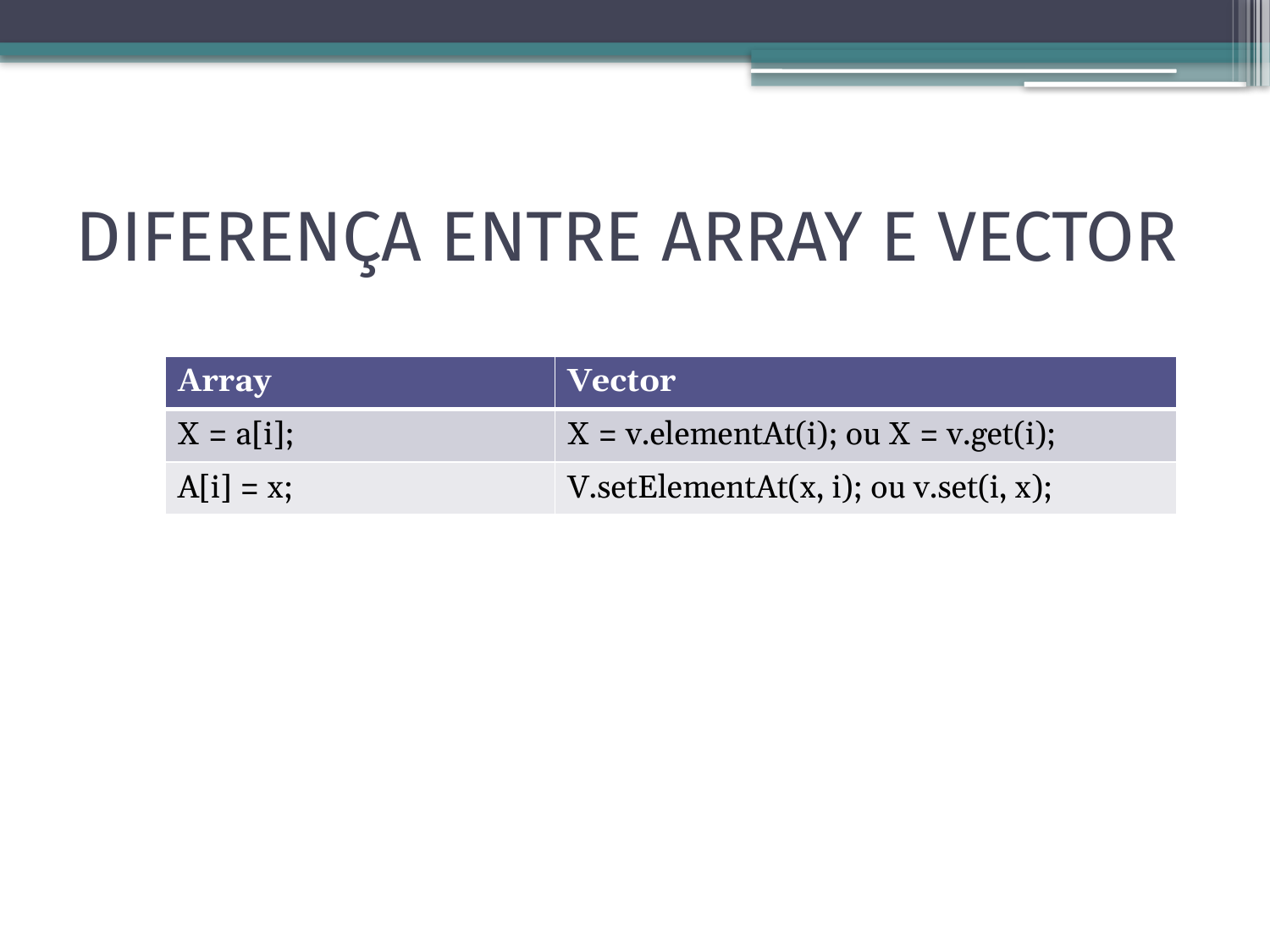

# DIFERENÇA ENTRE ARRAY E VECTOR

| Array | Vector |
| --- | --- |
| X = a[i]; | X = v.elementAt(i); ou X = v.get(i); |
| A[i] = x; | V.setElementAt(x, i); ou v.set(i, x); |